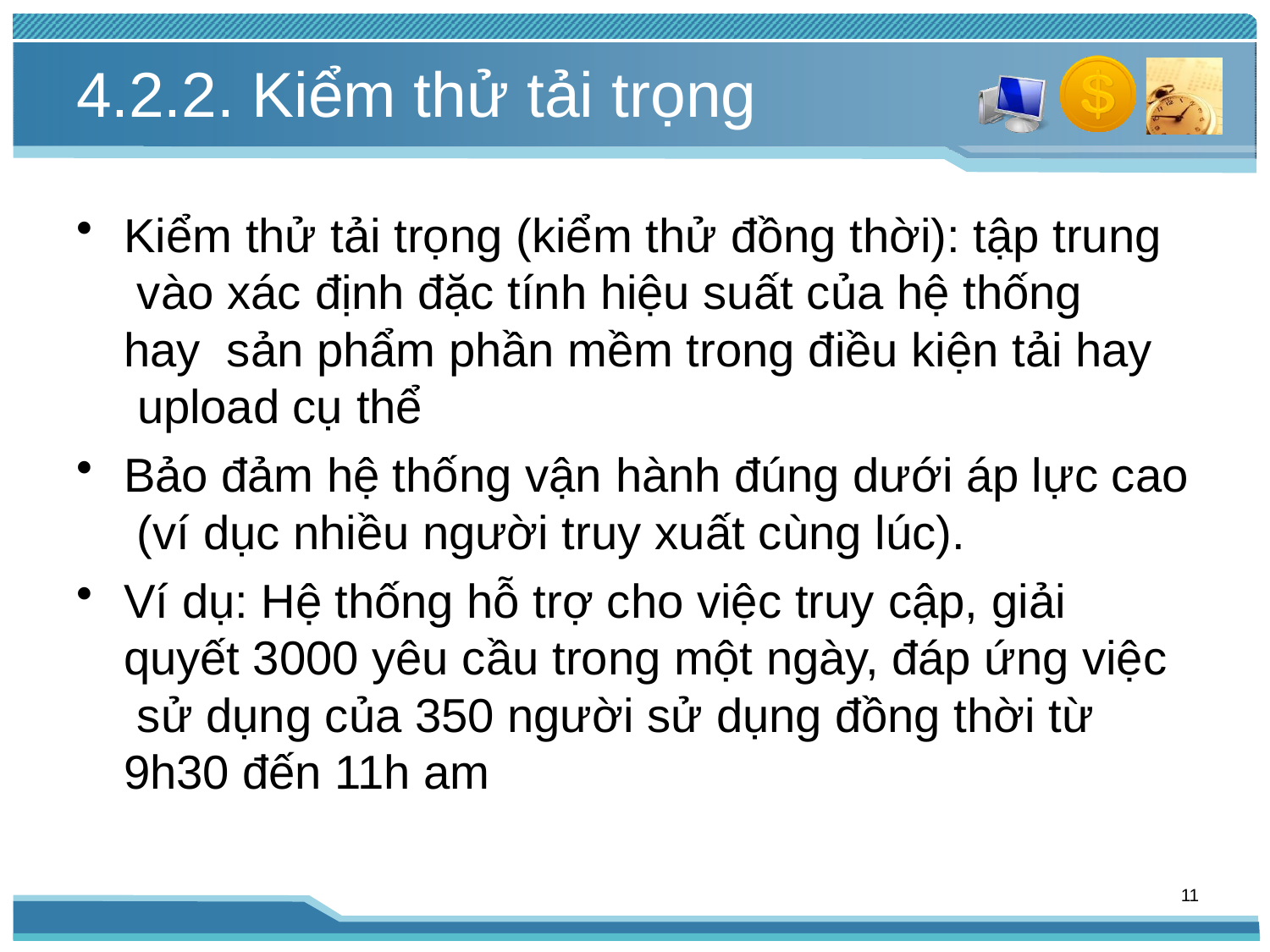

# 4.2.2. Kiểm thử tải trọng
Kiểm thử tải trọng (kiểm thử đồng thời): tập trung  vào xác định đặc tính hiệu suất của hệ thống hay  sản phẩm phần mềm trong điều kiện tải hay  upload cụ thể
Bảo đảm hệ thống vận hành đúng dưới áp lực cao  (ví dục nhiều người truy xuất cùng lúc).
Ví dụ: Hệ thống hỗ trợ cho việc truy cập, giải  quyết 3000 yêu cầu trong một ngày, đáp ứng việc  sử dụng của 350 người sử dụng đồng thời từ  9h30 đến 11h am
11